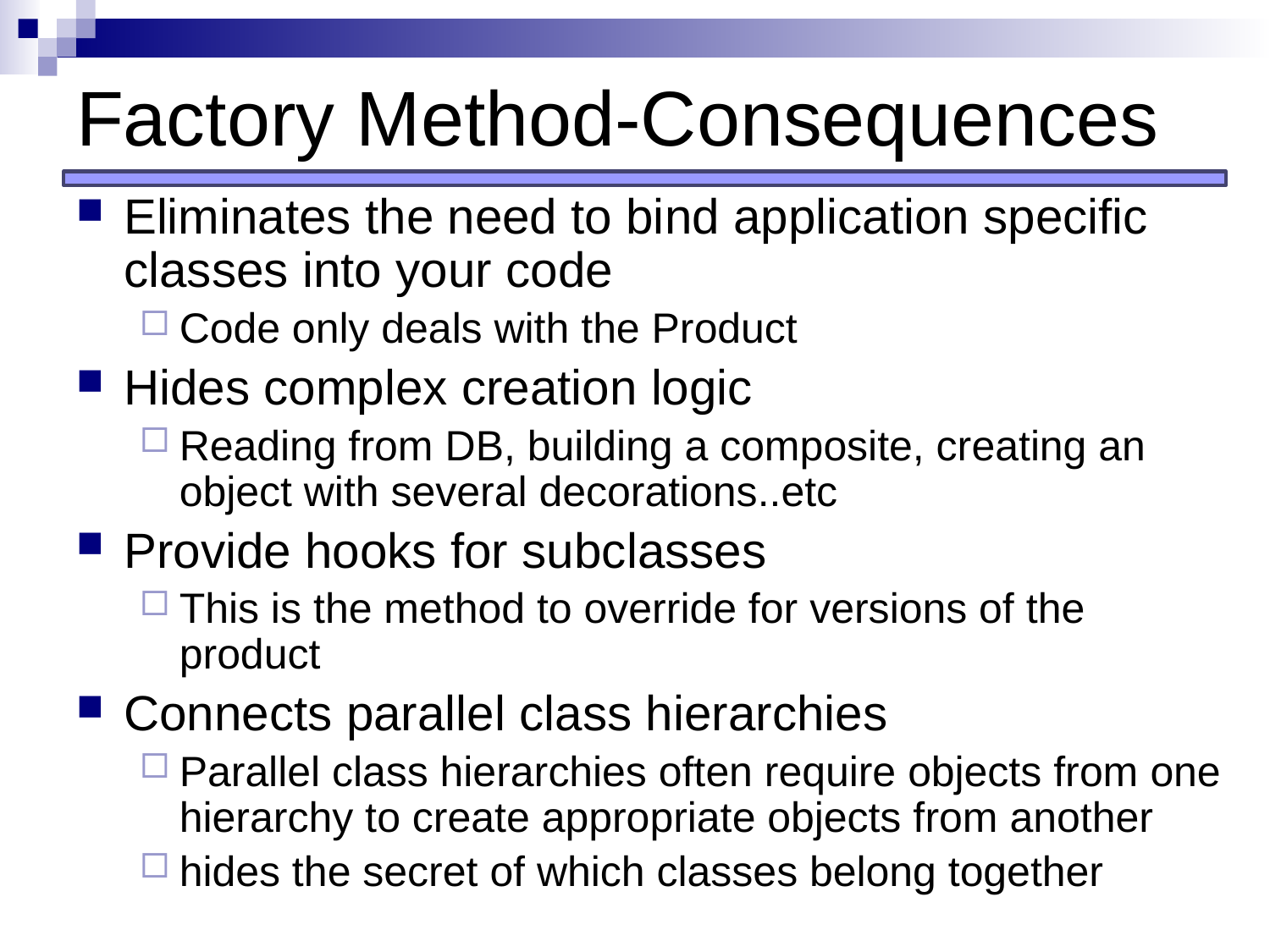

# Factory Method-Consequences
Eliminates the need to bind application specific classes into your code
Code only deals with the Product
Hides complex creation logic
Reading from DB, building a composite, creating an object with several decorations..etc
Provide hooks for subclasses
This is the method to override for versions of the product
Connects parallel class hierarchies
Parallel class hierarchies often require objects from one hierarchy to create appropriate objects from another
hides the secret of which classes belong together